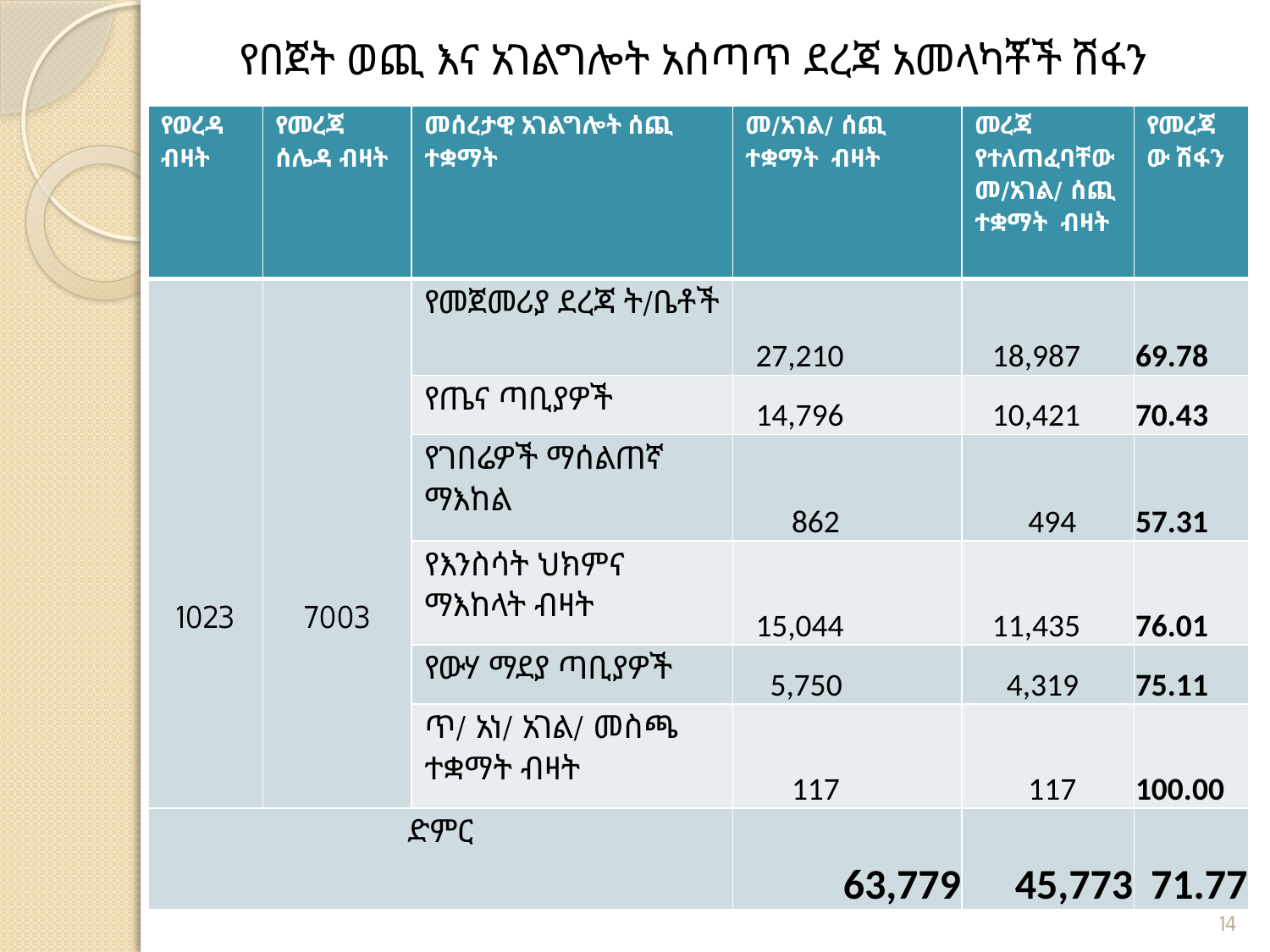

# የበጀት ወጪ እና አገልግሎት አሰጣጥ ደረጃ አመላካቾች ሽፋን
| የወረዳ ብዛት | የመረጃ ሰሌዳ ብዛት | መሰረታዊ አገልግሎት ሰጪ ተቋማት | መ/አገል/ ሰጪ ተቋማት ብዛት | መረጃ የተለጠፈባቸው መ/አገል/ ሰጪ ተቋማት ብዛት | የመረጃው ሽፋን |
| --- | --- | --- | --- | --- | --- |
| 1023 | 7003 | የመጀመሪያ ደረጃ ት/ቤቶች | 27,210 | 18,987 | 69.78 |
|  |  | የጤና ጣቢያዎች | 14,796 | 10,421 | 70.43 |
|  |  | የገበሬዎች ማሰልጠኛ ማእከል | 862 | 494 | 57.31 |
|  |  | የእንስሳት ህክምና ማእከላት ብዛት | 15,044 | 11,435 | 76.01 |
|  |  | የውሃ ማደያ ጣቢያዎች | 5,750 | 4,319 | 75.11 |
|  |  | ጥ/ አነ/ አገል/ መስጫ ተቋማት ብዛት | 117 | 117 | 100.00 |
| ድምር |  |  | 63,779 | 45,773 | 71.77 |
14